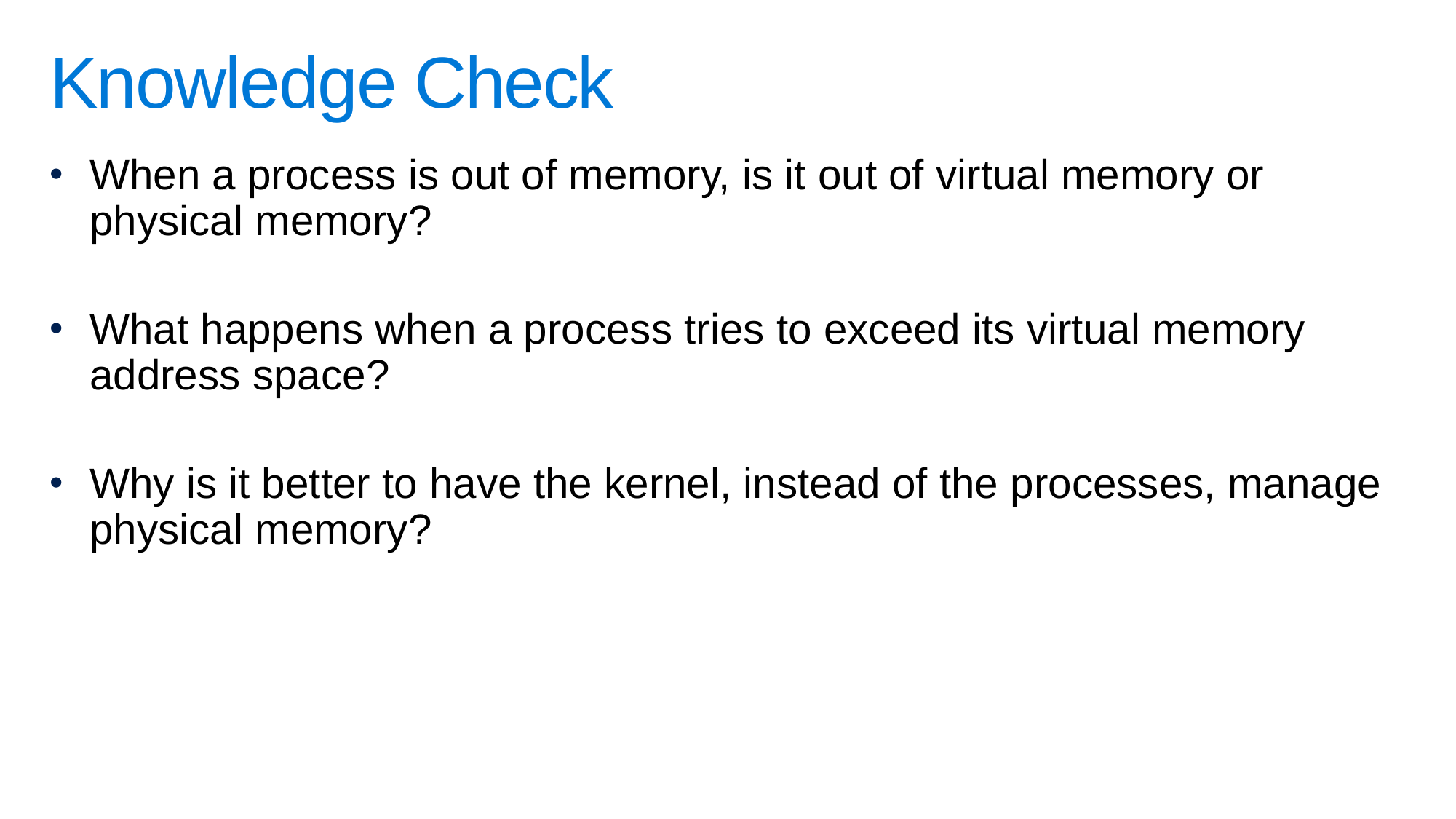

# Knowledge Check
When a process is out of memory, is it out of virtual memory or physical memory?

What happens when a process tries to exceed its virtual memory address space?

Why is it better to have the kernel, instead of the processes, manage physical memory?